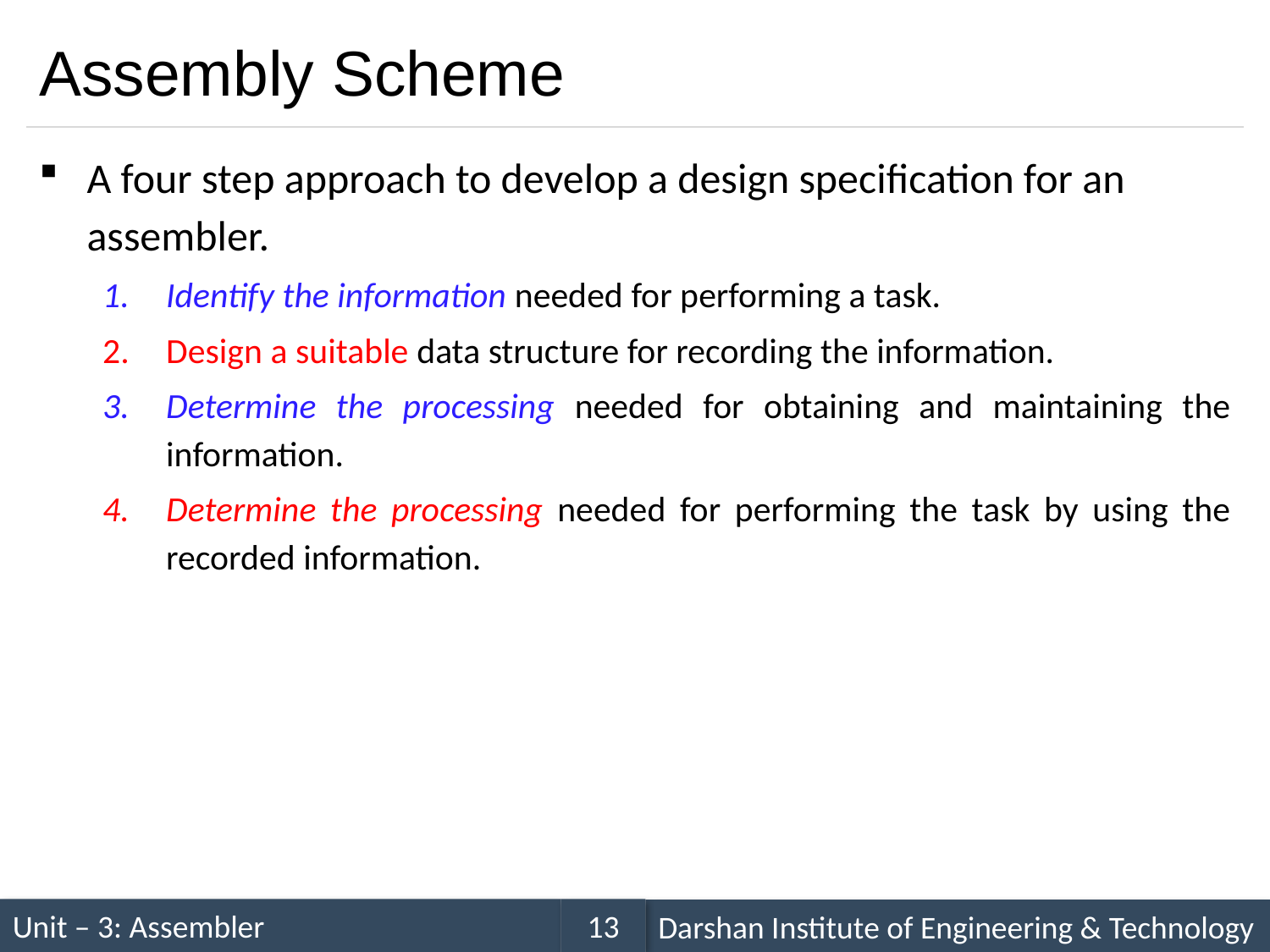

# Assembly Scheme
A four step approach to develop a design specification for an assembler.
Identify the information needed for performing a task.
Design a suitable data structure for recording the information.
Determine the processing needed for obtaining and maintaining the information.
Determine the processing needed for performing the task by using the recorded information.